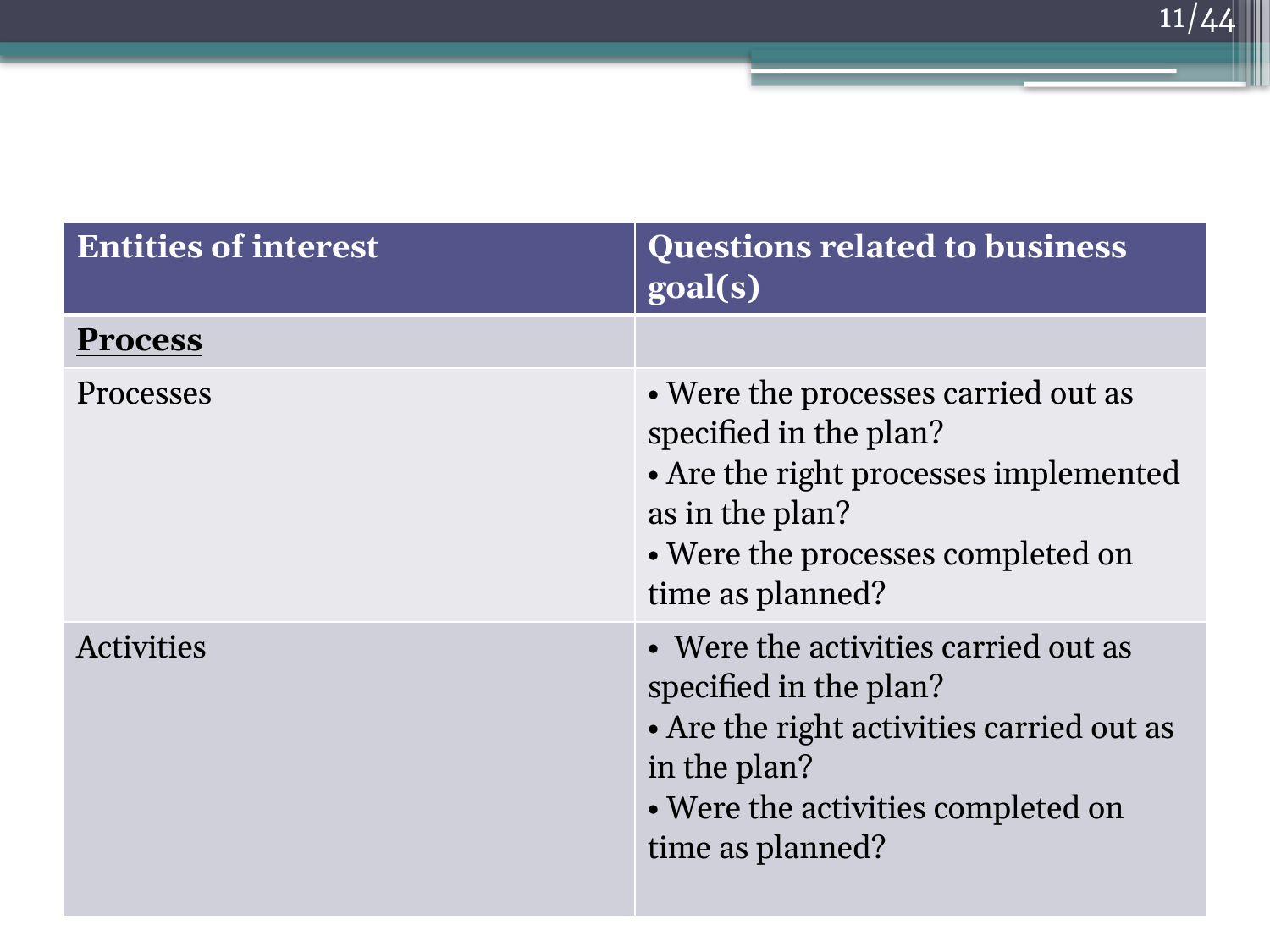

| Entities of interest | Questions related to business goal(s) |
| --- | --- |
| Process |  |
| Processes | Were the processes carried out as specified in the plan? Are the right processes implemented as in the plan? Were the processes completed on time as planned? |
| Activities | Were the activities carried out as specified in the plan? Are the right activities carried out as in the plan? Were the activities completed on time as planned? |